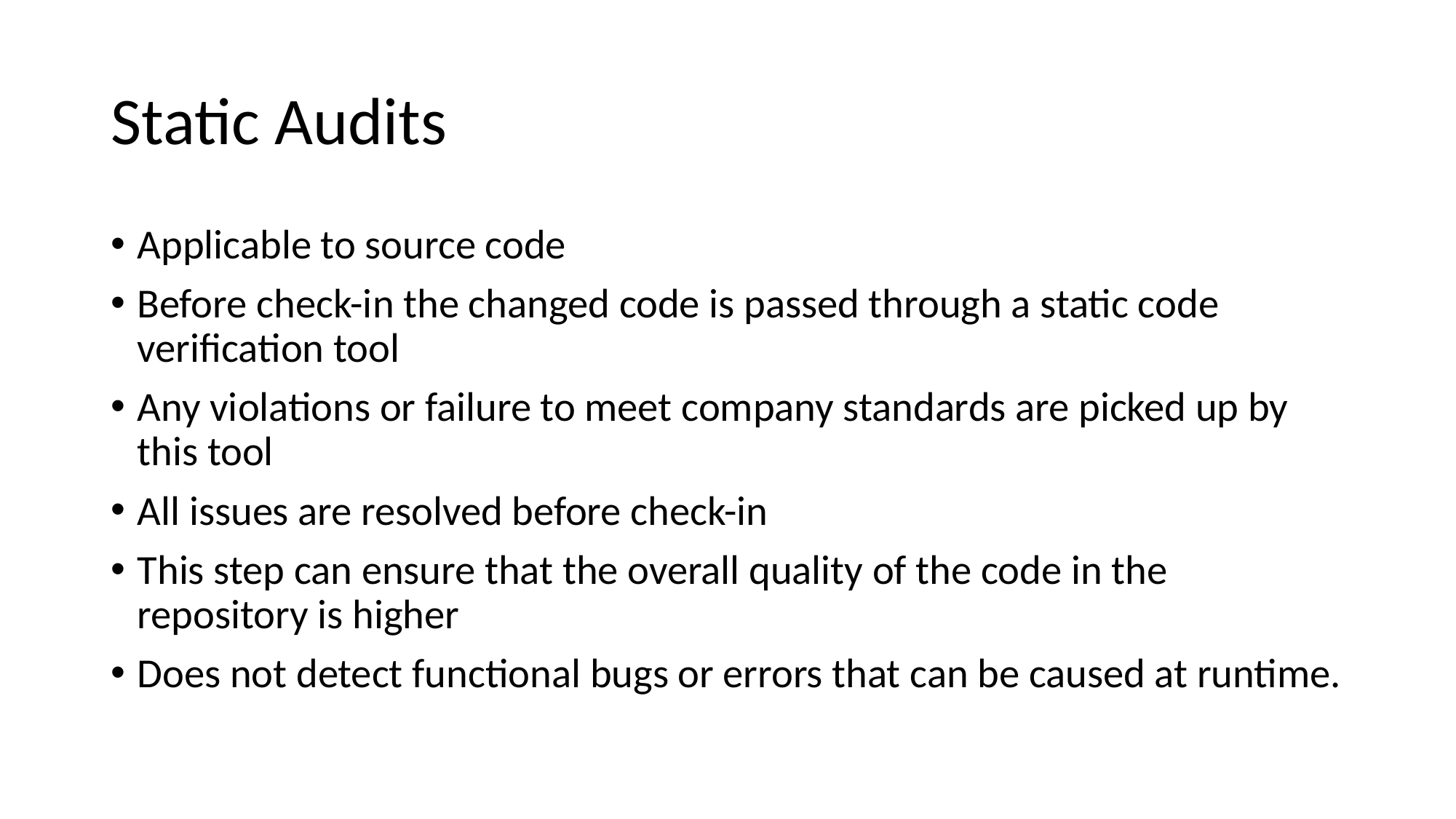

# Static Audits
Applicable to source code
Before check-in the changed code is passed through a static code verification tool
Any violations or failure to meet company standards are picked up by this tool
All issues are resolved before check-in
This step can ensure that the overall quality of the code in the repository is higher
Does not detect functional bugs or errors that can be caused at runtime.